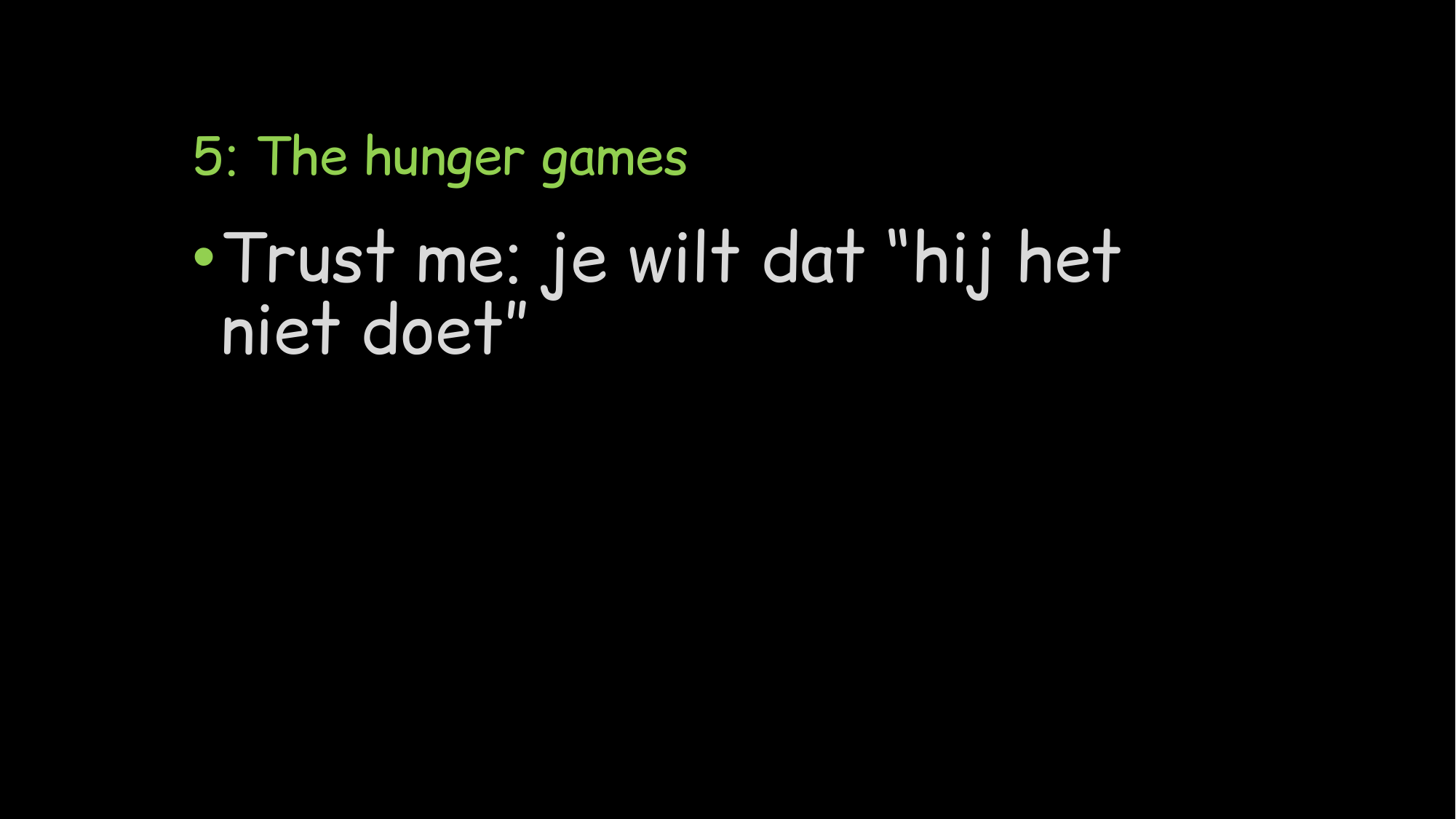

# 5: The hunger games
Trust me: je wilt dat “hij het niet doet”